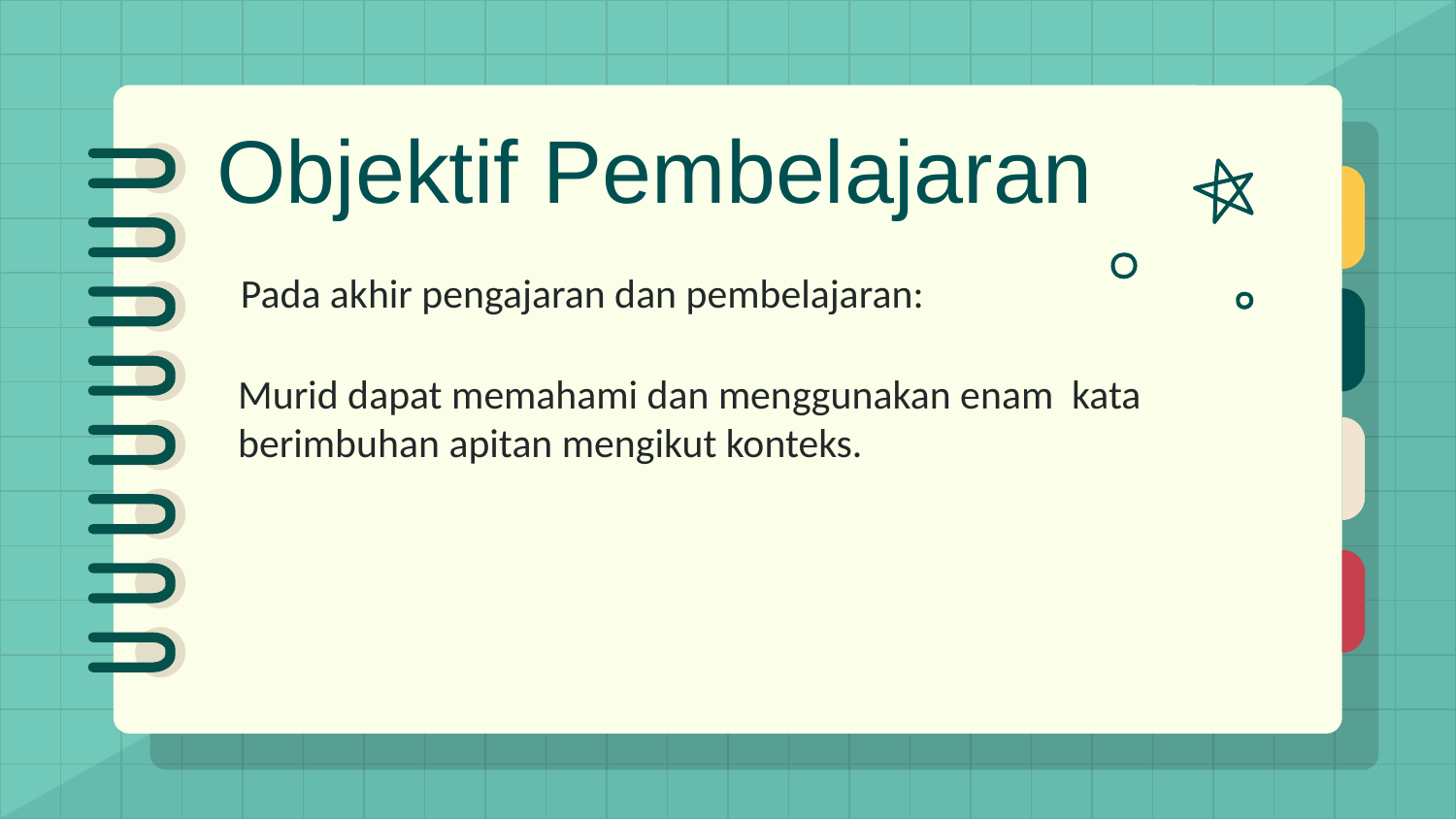

# Objektif Pembelajaran

Pada akhir pengajaran dan pembelajaran:

Murid dapat memahami dan menggunakan enam  kata berimbuhan apitan mengikut konteks.